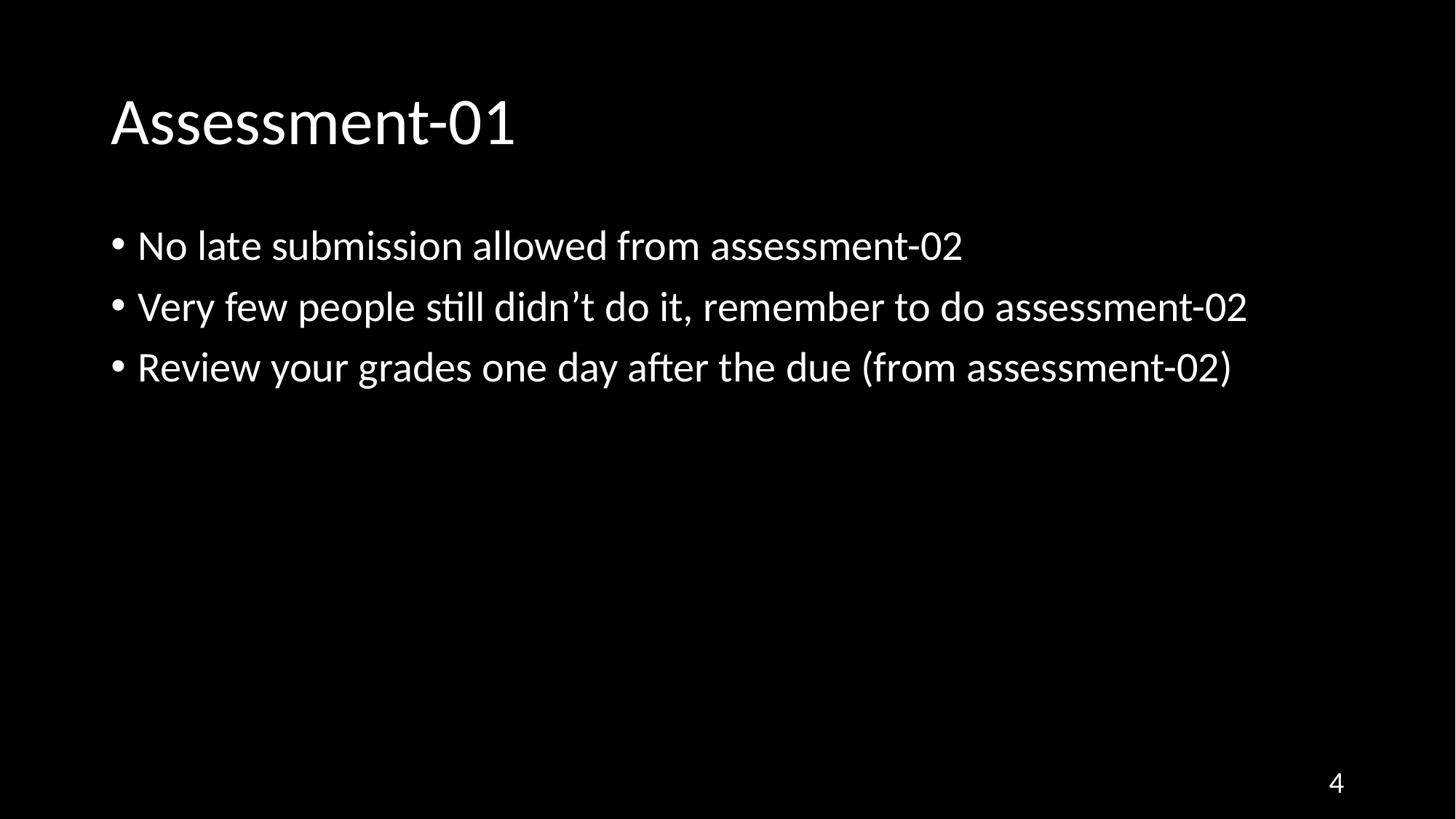

# Assessment-01
No late submission allowed from assessment-02
Very few people still didn’t do it, remember to do assessment-02
Review your grades one day after the due (from assessment-02)

4